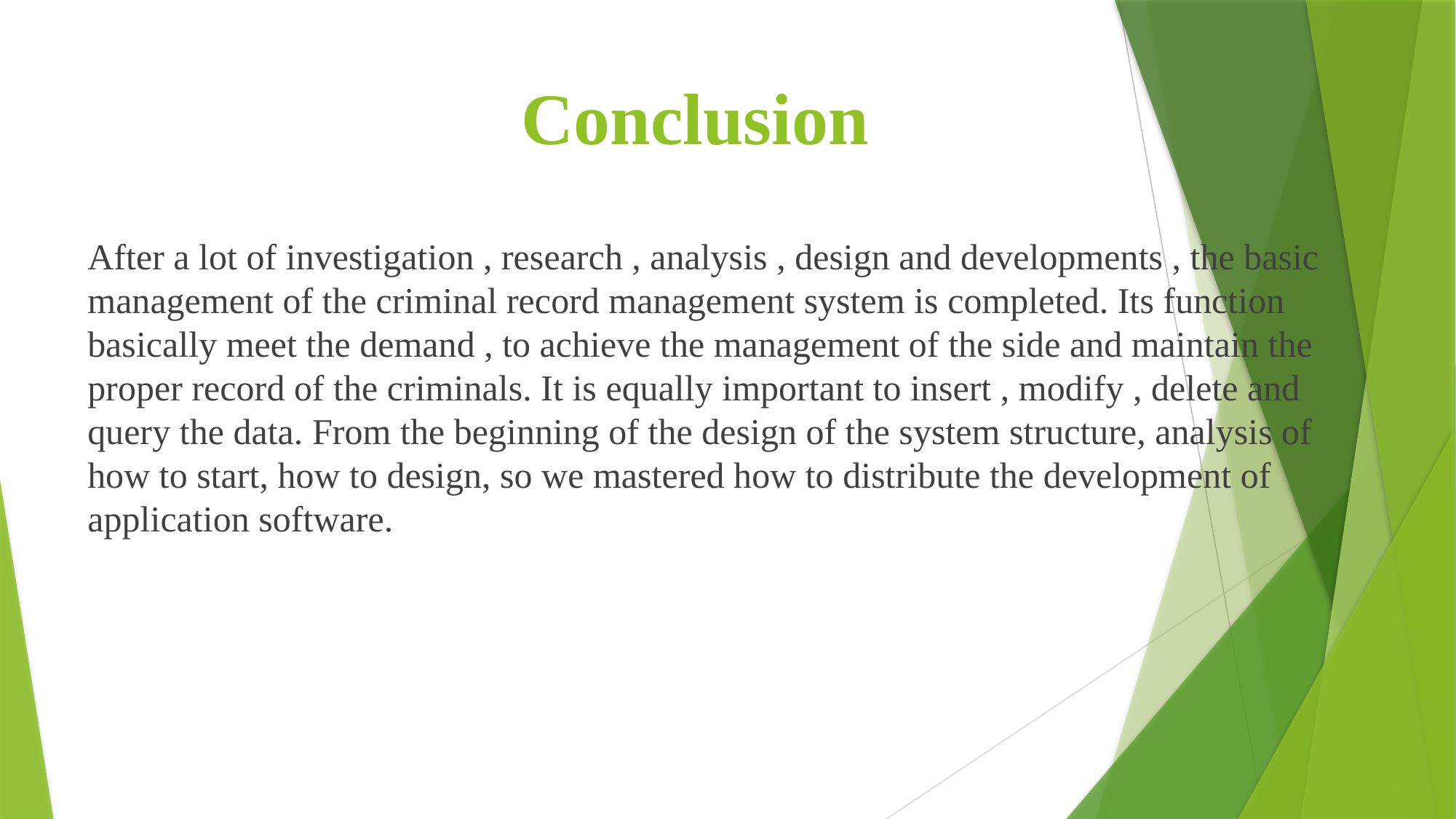

Conclusion

After a lot of investigation , research , analysis , design and developments , the basic management of the criminal record management system is completed. Its function basically meet the demand , to achieve the management of the side and maintain the proper record of the criminals. It is equally important to insert , modify , delete and query the data. From the beginning of the design of the system structure, analysis of how to start, how to design, so we mastered how to distribute the development of application software.